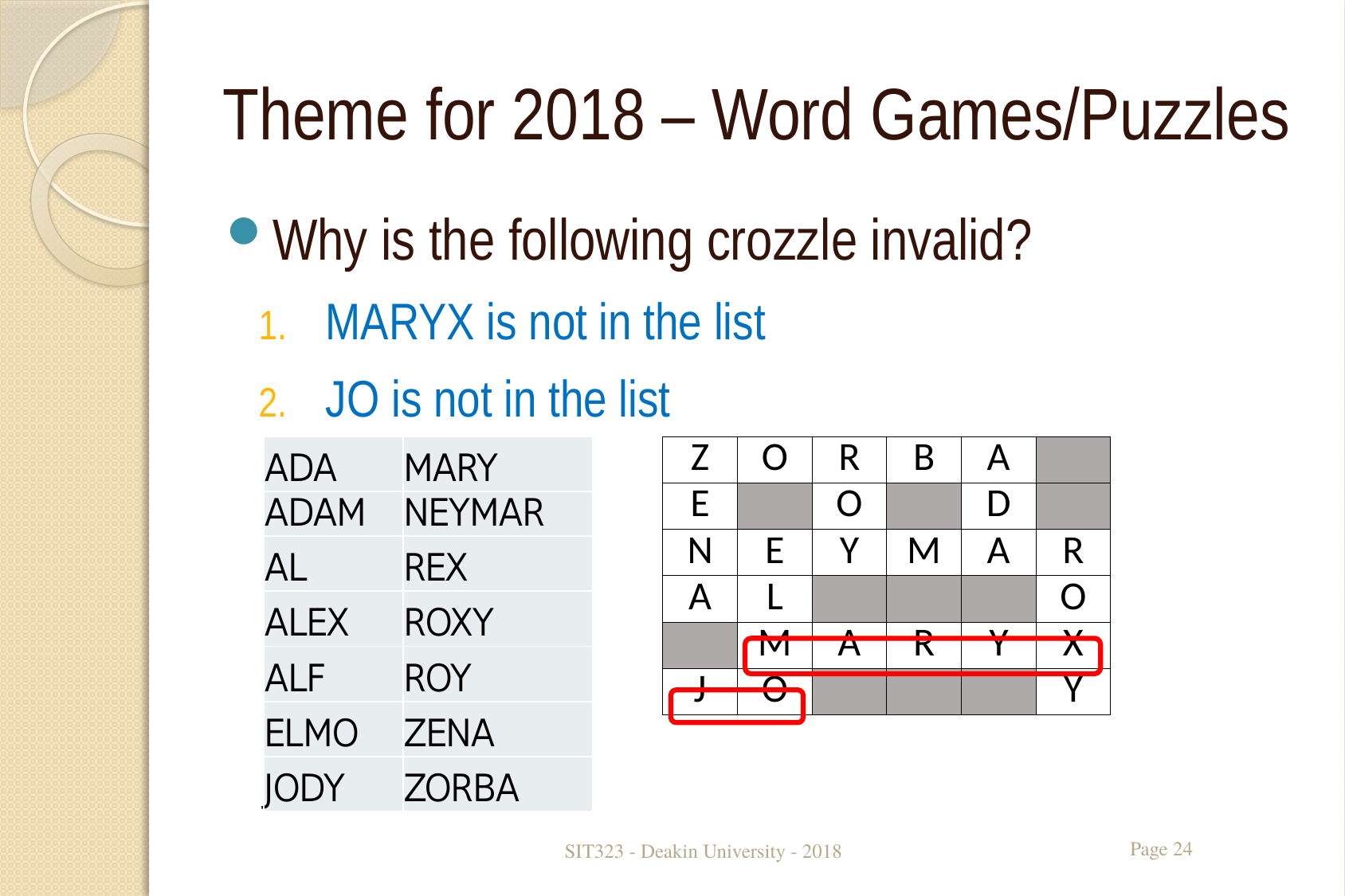

# Theme for 2018 – Word Games/Puzzles
Why is the following crozzle invalid?
MARYX is not in the list
JO is not in the list
| ADA | MARY |
| --- | --- |
| ADAM | NEYMAR |
| AL | REX |
| ALEX | ROXY |
| ALF | ROY |
| ELMO | ZENA |
| JODY | ZORBA |
| Z | O | R | B | A |  |
| --- | --- | --- | --- | --- | --- |
| E |  | O |  | D |  |
| N | E | Y | M | A | R |
| A | L |  |  |  | O |
|  | M | A | R | Y | X |
| J | O |  |  |  | Y |

SIT323 - Deakin University - 2018
Page 24